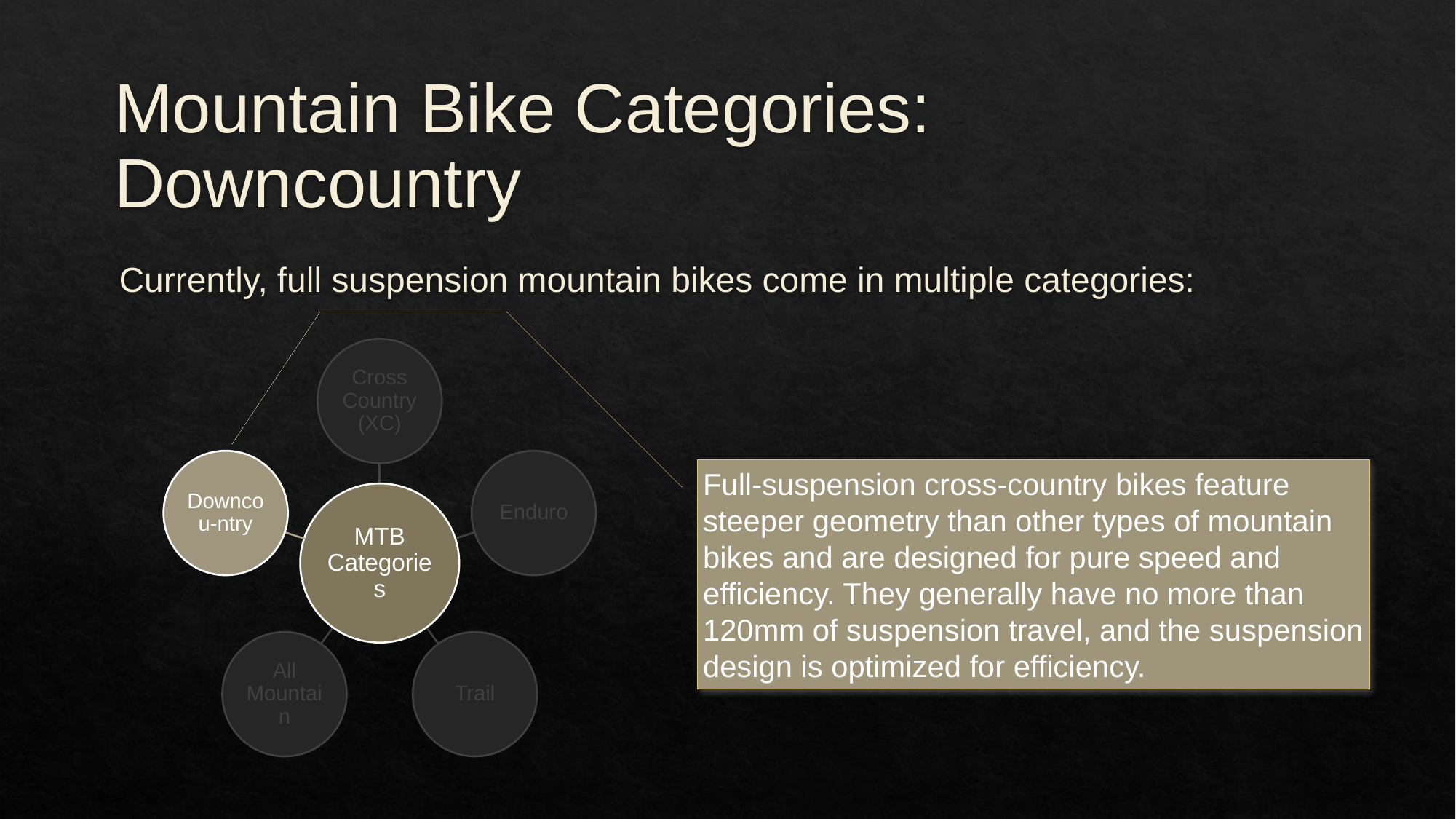

# Mountain Bike Categories: Downcountry
Currently, full suspension mountain bikes come in multiple categories:

Cross Country (XC)

Downcou-ntry

Enduro
Full-suspension cross-country bikes feature steeper geometry than other types of mountain bikes and are designed for pure speed and efficiency. They generally have no more than 120mm of suspension travel, and the suspension design is optimized for efficiency.

MTB Categories

All Mountain

Trail